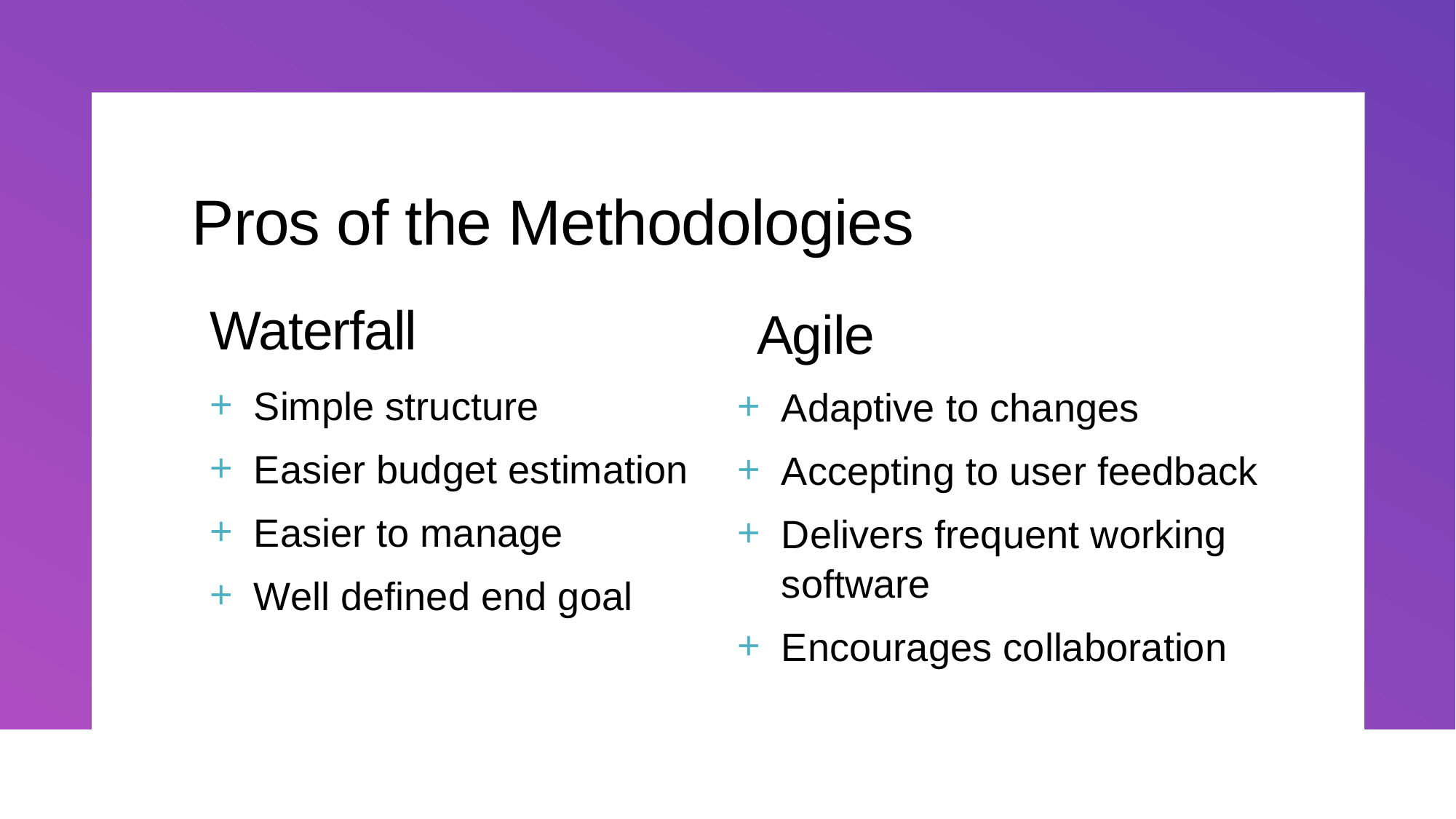

# Pros of the Methodologies
Waterfall
Agile
Simple structure
Easier budget estimation
Easier to manage
Well defined end goal
Adaptive to changes
Accepting to user feedback
Delivers frequent working software
Encourages collaboration